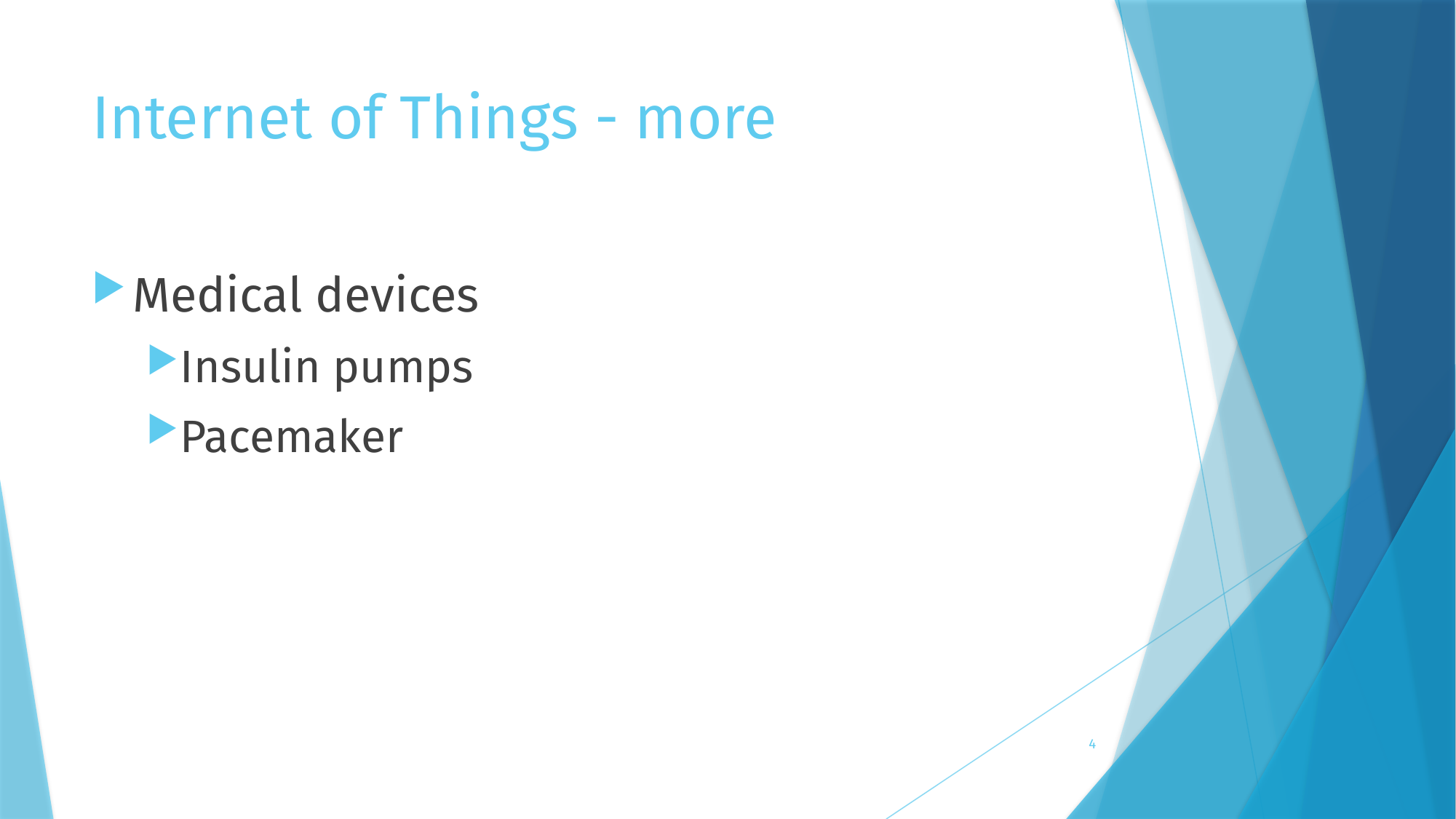

# Internet of Things - more
Medical devices
Insulin pumps
Pacemaker

4